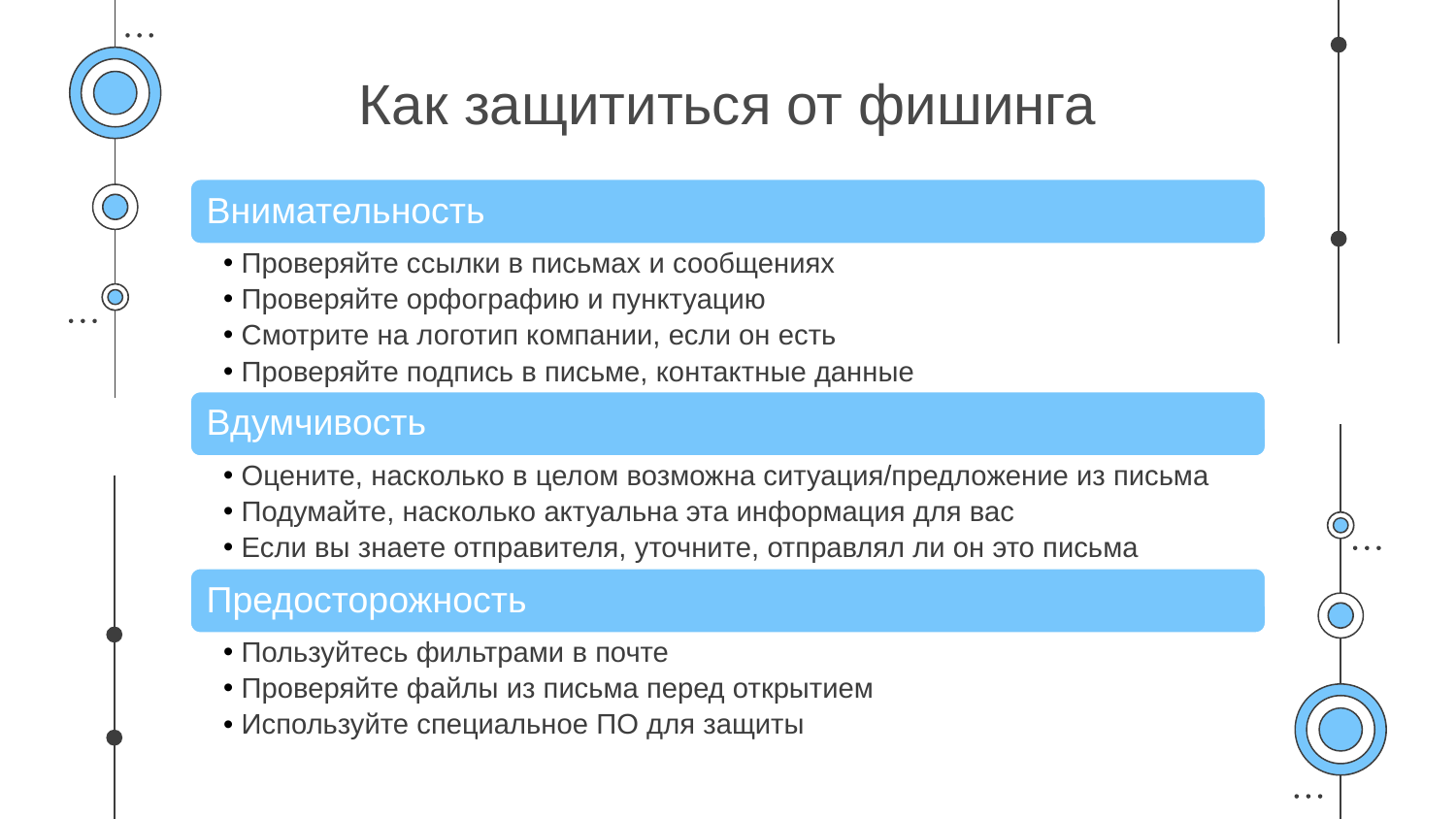

# Как защититься от фишинга
Внимательность
Проверяйте ссылки в письмах и сообщениях
Проверяйте орфографию и пунктуацию
Смотрите на логотип компании, если он есть
Проверяйте подпись в письме, контактные данные
Вдумчивость
Оцените, насколько в целом возможна ситуация/предложение из письма
Подумайте, насколько актуальна эта информация для вас
Если вы знаете отправителя, уточните, отправлял ли он это письма
Предосторожность
Пользуйтесь фильтрами в почте
Проверяйте файлы из письма перед открытием
Используйте специальное ПО для защиты